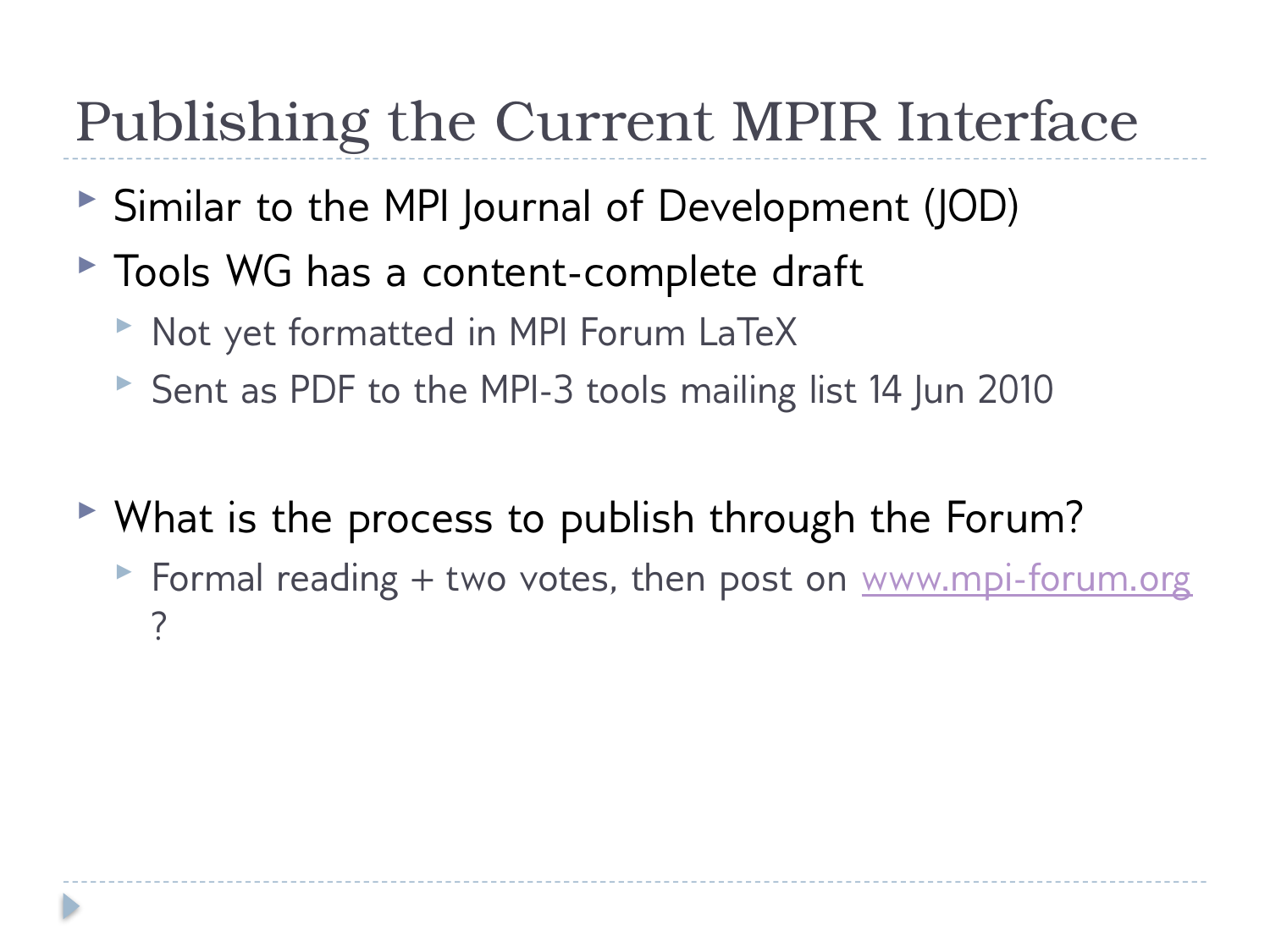

# Publishing the Current MPIR Interface
Similar to the MPI Journal of Development (JOD)
Tools WG has a content-complete draft
Not yet formatted in MPI Forum LaTeX
Sent as PDF to the MPI-3 tools mailing list 14 Jun 2010

What is the process to publish through the Forum?
Formal reading + two votes, then post on www.mpi-forum.org?